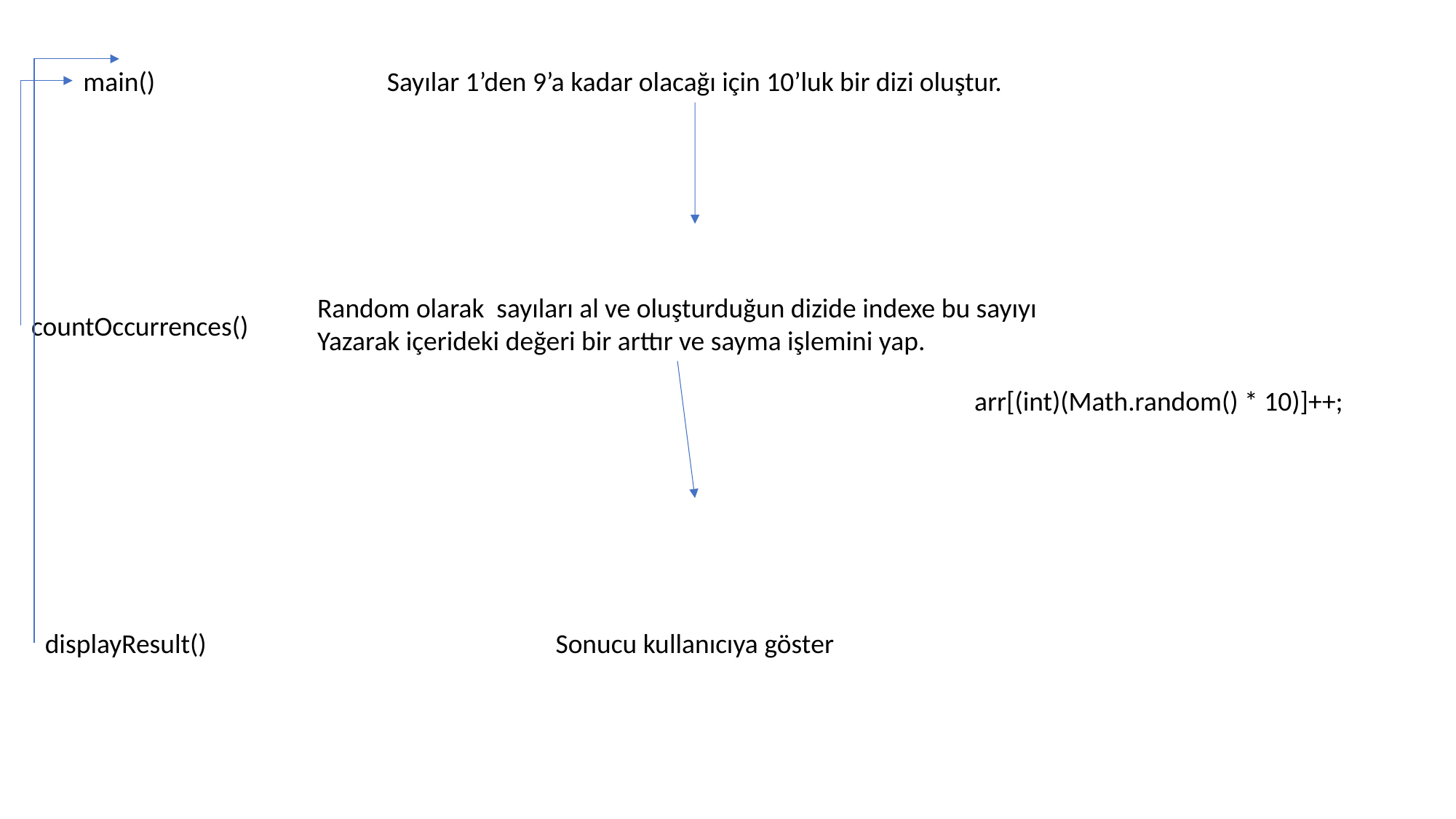

main()
Sayılar 1’den 9’a kadar olacağı için 10’luk bir dizi oluştur.
Random olarak  sayıları al ve oluşturduğun dizide indexe bu sayıyı
Yazarak içerideki değeri bir arttır ve sayma işlemini yap.
countOccurrences()
arr[(int)(Math.random() * 10)]++;
displayResult()
Sonucu kullanıcıya göster